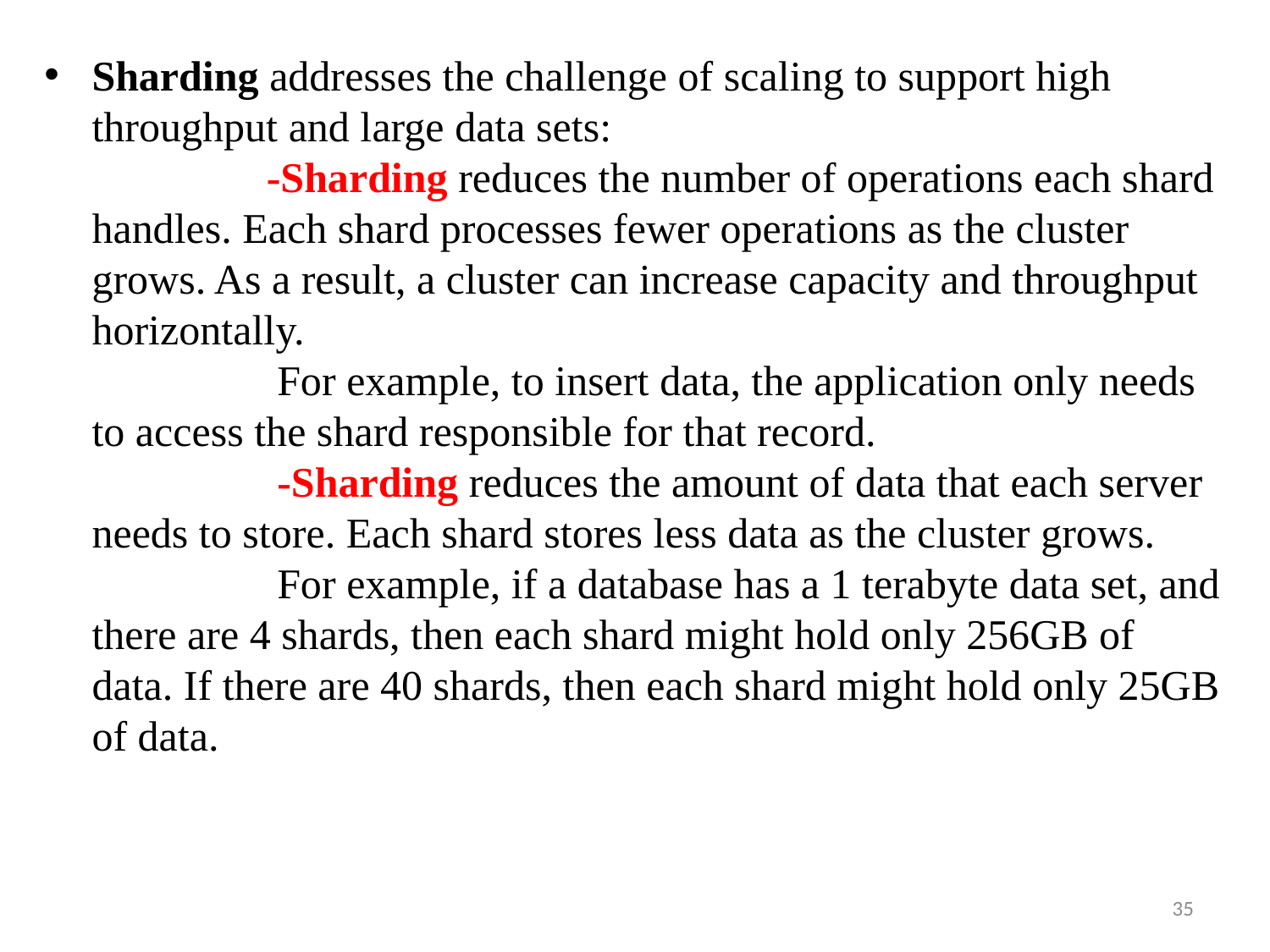

Sharding addresses the challenge of scaling to support high throughput and large data sets:
                     -Sharding reduces the number of operations each shard handles. Each shard processes fewer operations as the cluster grows. As a result, a cluster can increase capacity and throughput horizontally.
                      For example, to insert data, the application only needs to access the shard responsible for that record.
                      -Sharding reduces the amount of data that each server needs to store. Each shard stores less data as the cluster grows.
                      For example, if a database has a 1 terabyte data set, and there are 4 shards, then each shard might hold only 256GB of data. If there are 40 shards, then each shard might hold only 25GB of data.

35